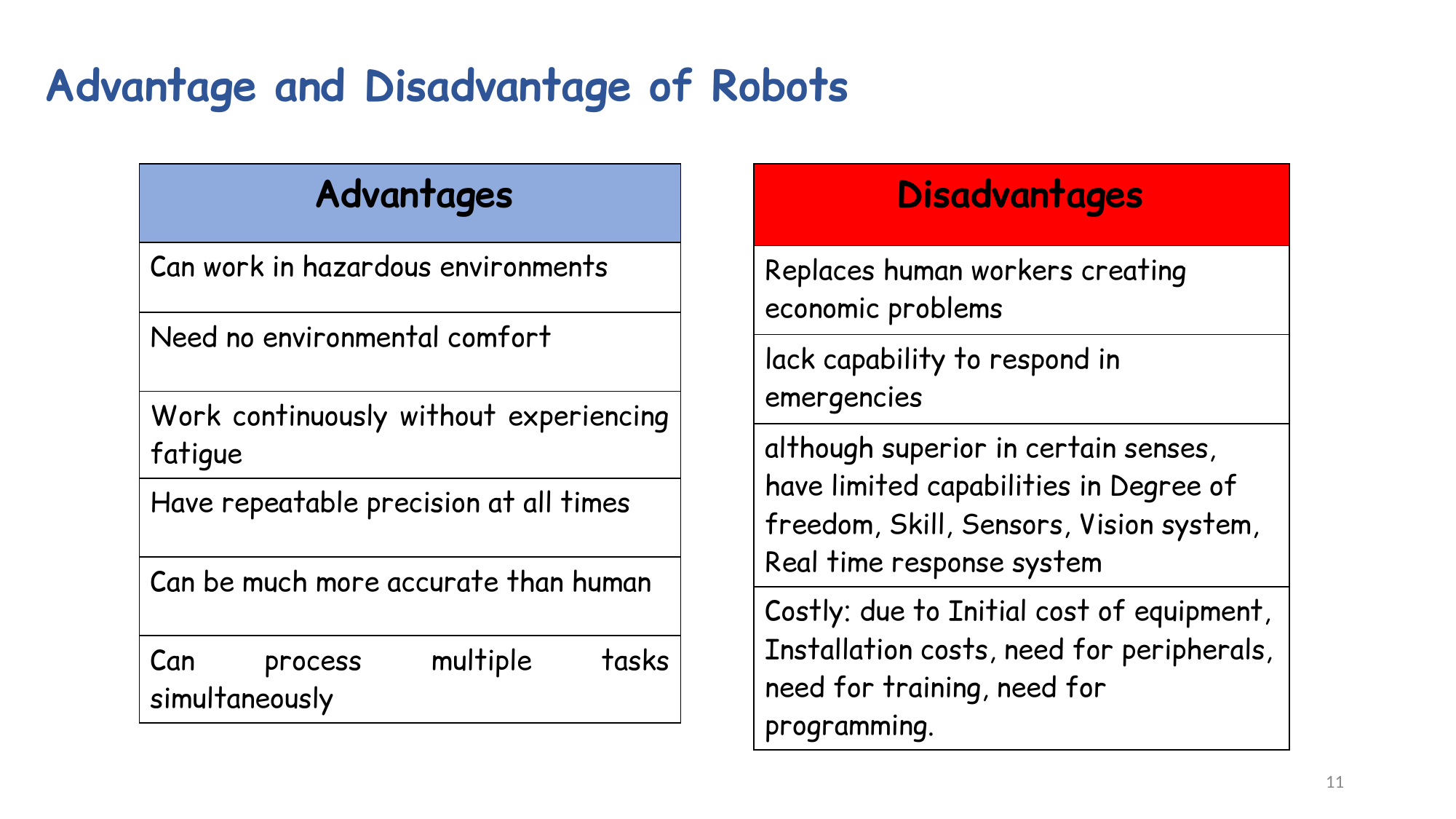

# Advantage and Disadvantage of Robots
| Advantages |
| --- |
| Can work in hazardous environments |
| Need no environmental comfort |
| Work continuously without experiencing fatigue |
| Have repeatable precision at all times |
| Can be much more accurate than human |
| Can process multiple tasks simultaneously |
| Disadvantages |
| --- |
| Replaces human workers creating economic problems |
| lack capability to respond in emergencies |
| although superior in certain senses, have limited capabilities in Degree of freedom, Skill, Sensors, Vision system, Real time response system |
| Costly: due to Initial cost of equipment, Installation costs, need for peripherals, need for training, need for programming. |
11